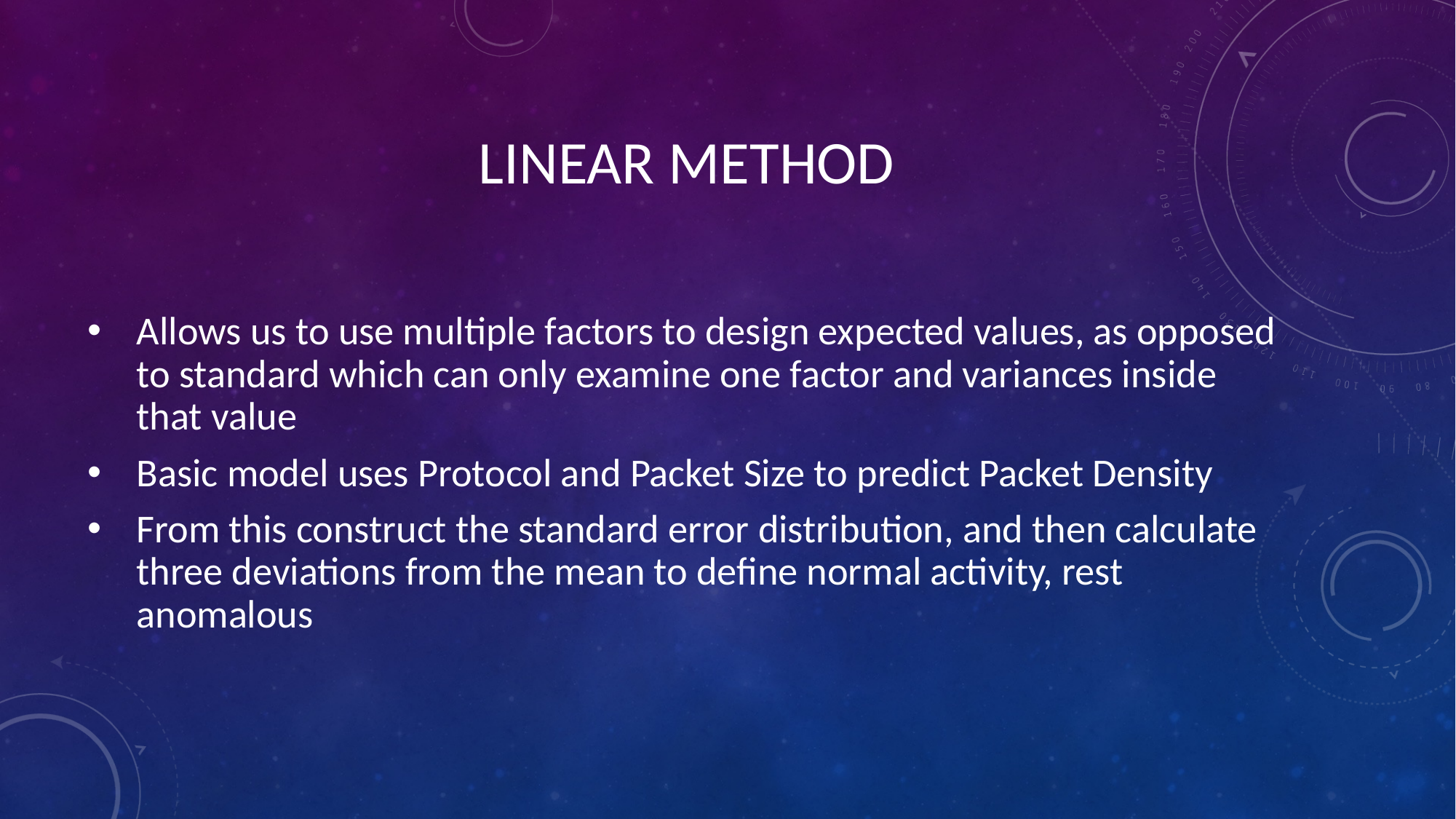

# Linear Method
Allows us to use multiple factors to design expected values, as opposed to standard which can only examine one factor and variances inside that value
Basic model uses Protocol and Packet Size to predict Packet Density
From this construct the standard error distribution, and then calculate three deviations from the mean to define normal activity, rest anomalous